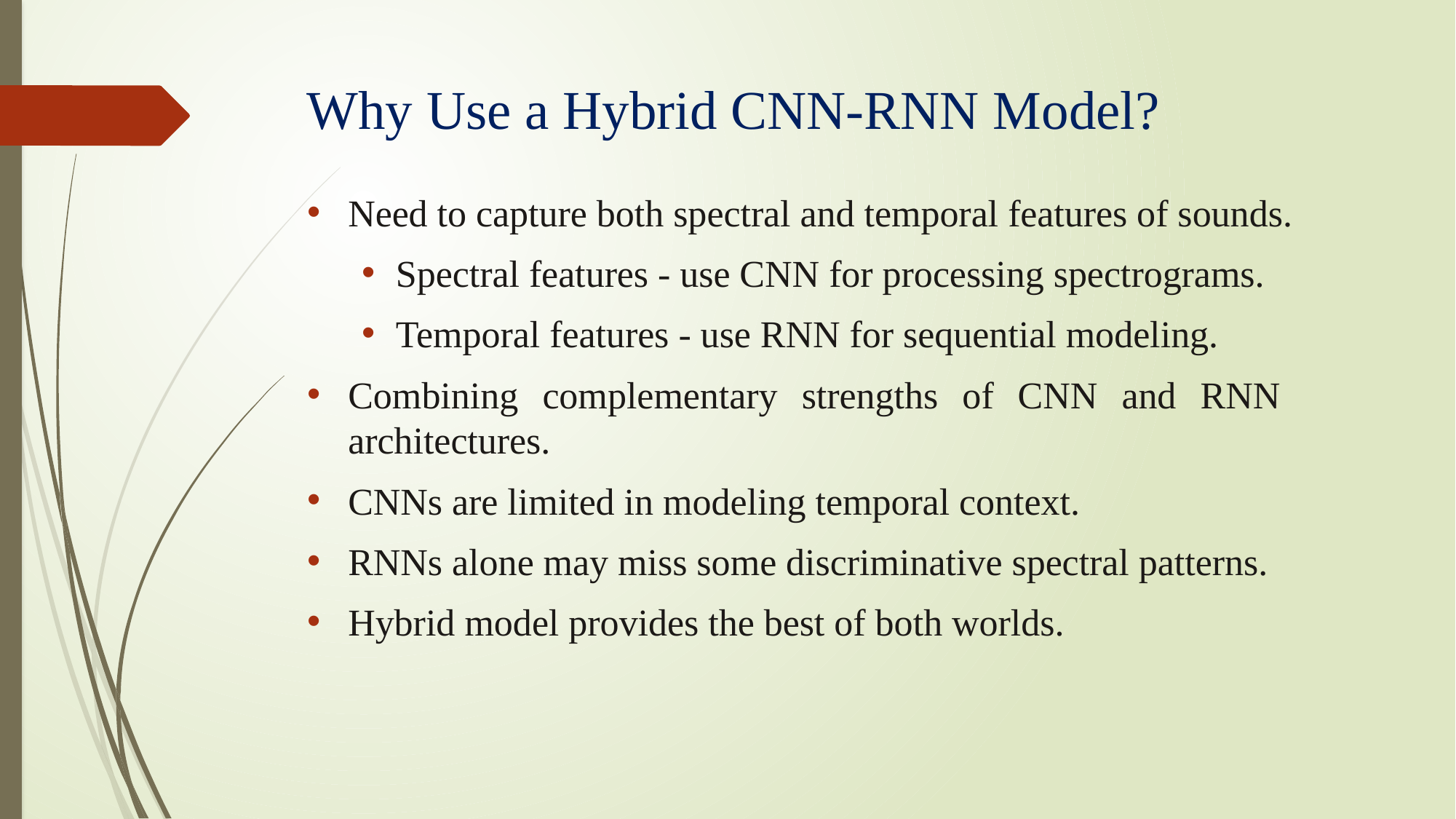

Why Use a Hybrid CNN-RNN Model?
Need to capture both spectral and temporal features of sounds.
Spectral features - use CNN for processing spectrograms.
Temporal features - use RNN for sequential modeling.
Combining complementary strengths of CNN and RNN  architectures.
CNNs are limited in modeling temporal context.
RNNs alone may miss some discriminative spectral patterns.
Hybrid model provides the best of both worlds.